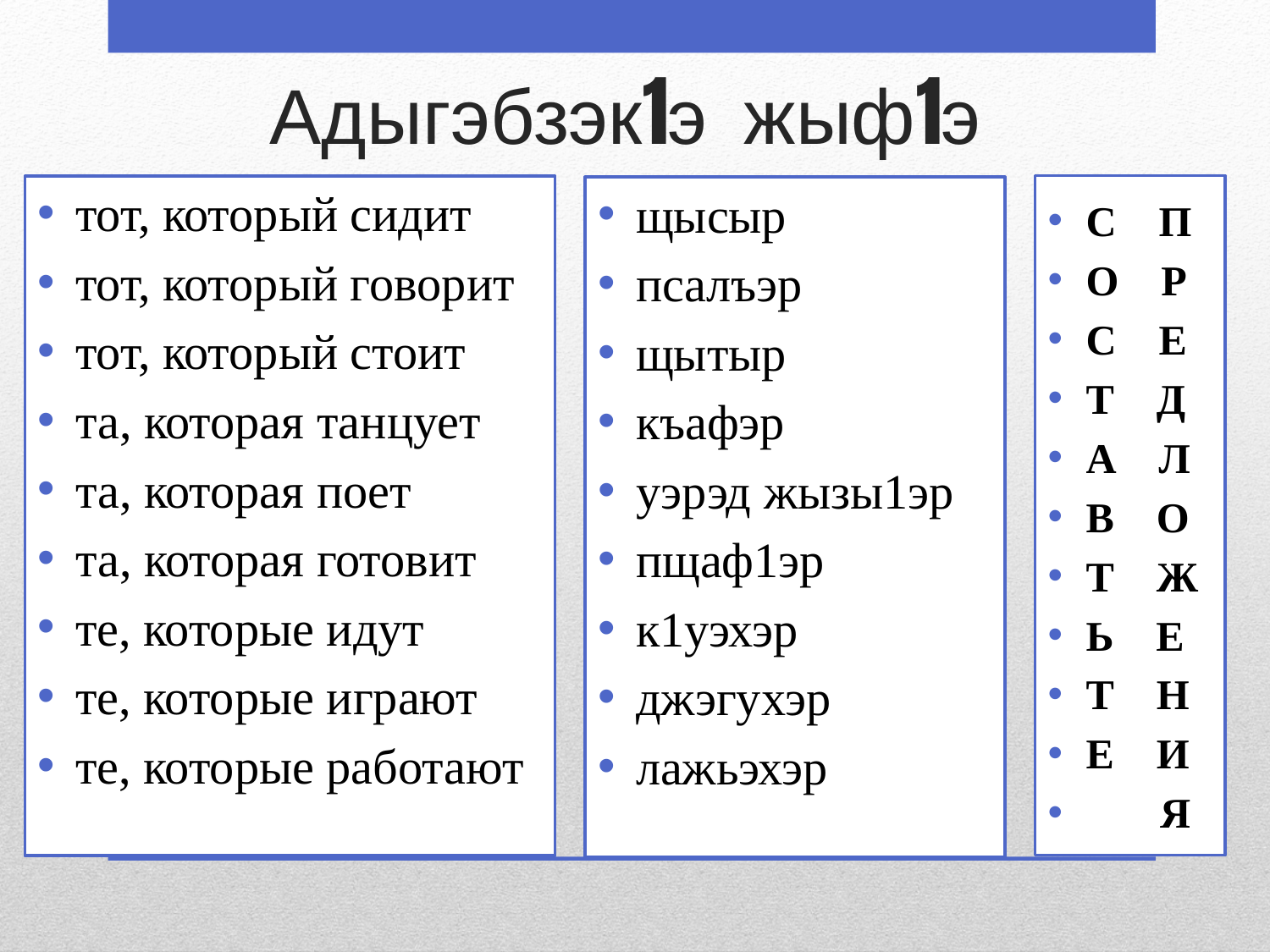

# Адыгэбзэк1э  жыф1э
С    П
О    Р
С    Е
Т    Д
А    Л
В    О
Т    Ж
Ь    Е
Т    Н
Е    И
       Я
тот, который сидит
тот, который говорит
тот, который стоит
та, которая танцует
та, которая поет
та, которая готовит
те, которые идут
те, которые играют
те, которые работают

щысыр
псалъэр
щытыр
къафэр
уэрэд жызы1эр
пщаф1эр
к1уэхэр
джэгухэр
лажьэхэр